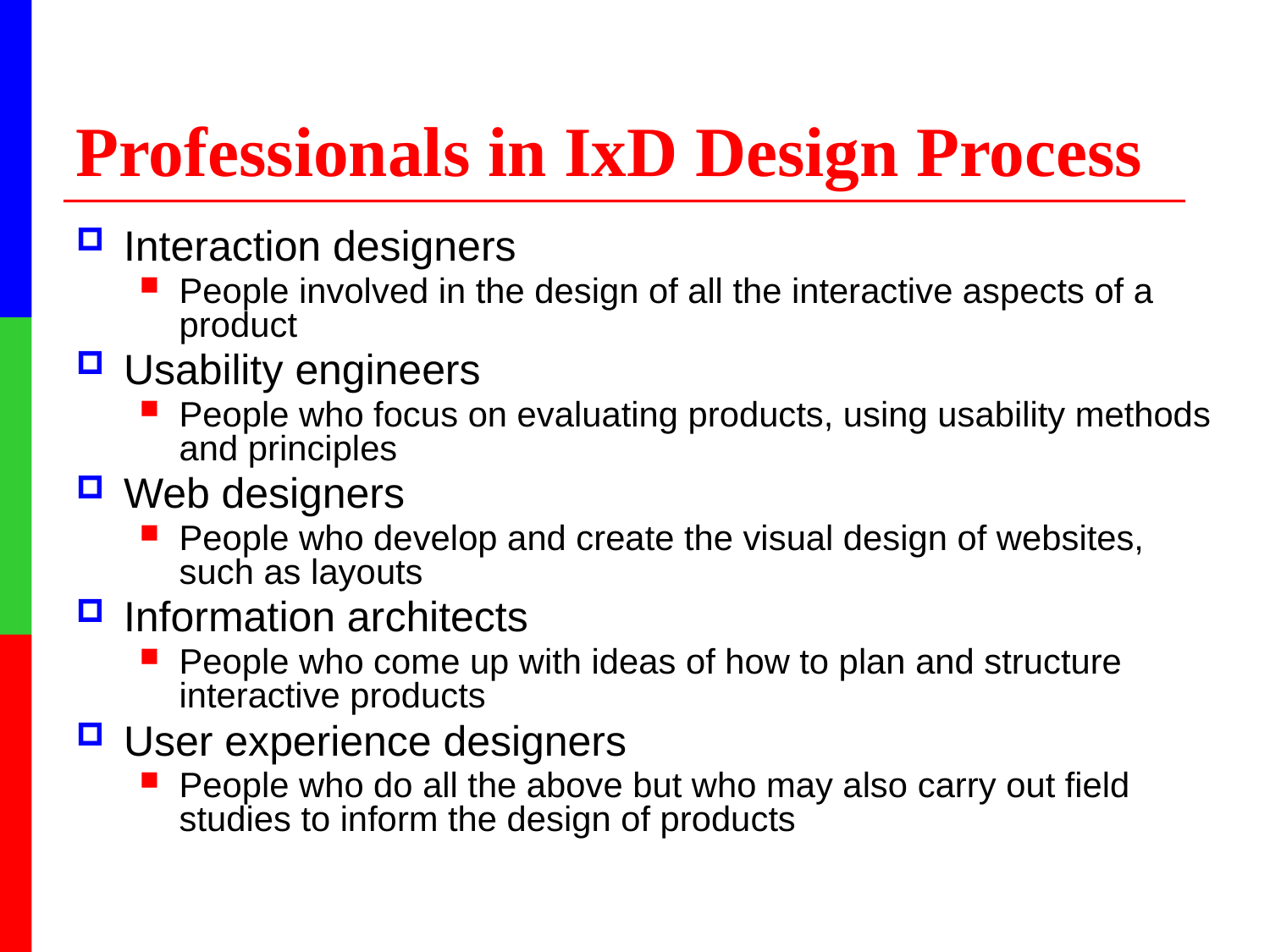

# Professionals in IxD Design Process
Interaction designers
People involved in the design of all the interactive aspects of a product
Usability engineers
People who focus on evaluating products, using usability methods and principles
Web designers
People who develop and create the visual design of websites, such as layouts
Information architects
People who come up with ideas of how to plan and structure interactive products
User experience designers
People who do all the above but who may also carry out field studies to inform the design of products